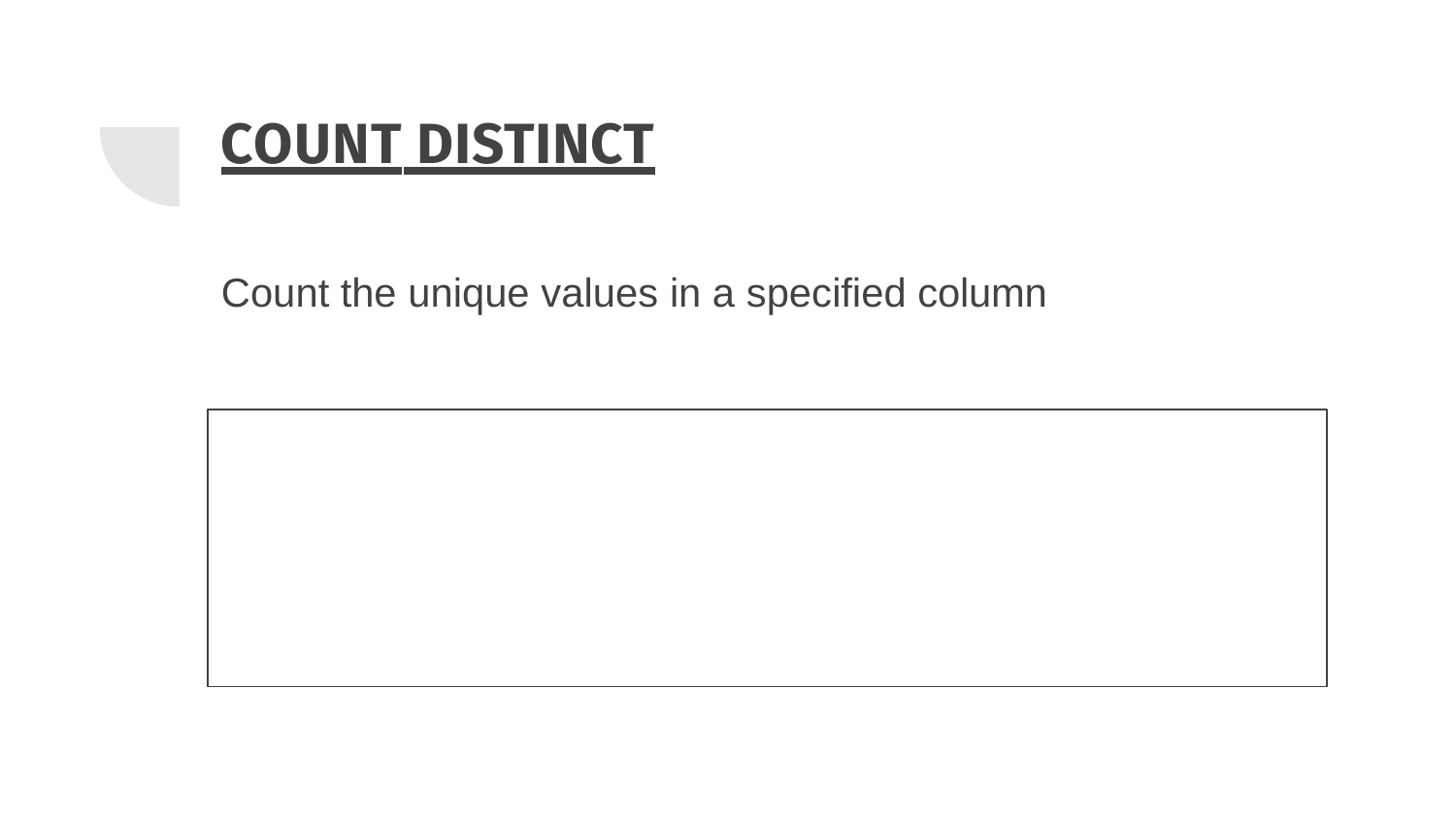

# COUNT DISTINCT
Count the unique values in a speciﬁed column